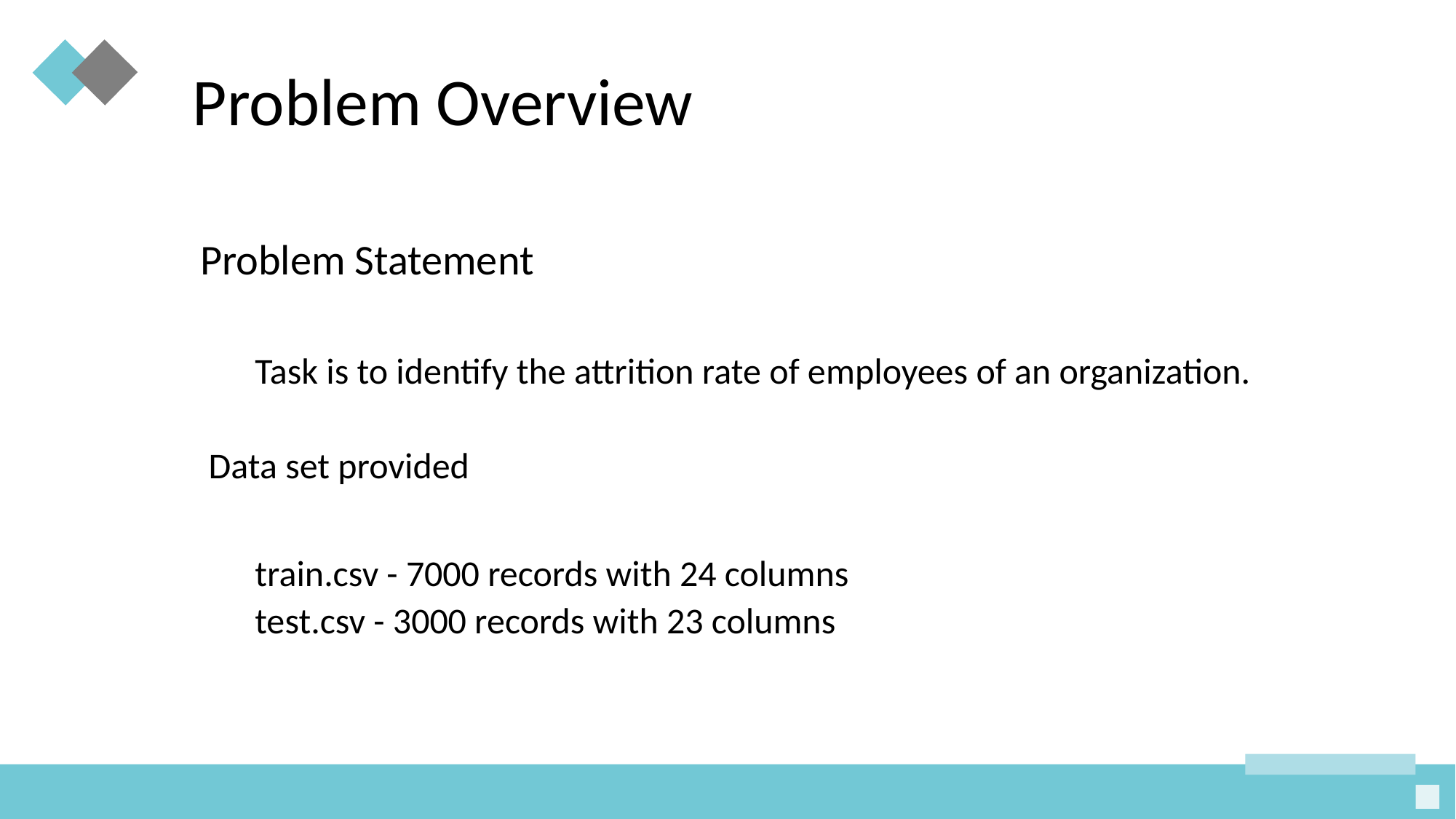

# Problem Overview
Problem Statement

Task is to identify the attrition rate of employees of an organization.

 Data set provided

train.csv - 7000 records with 24 columns
test.csv - 3000 records with 23 columns